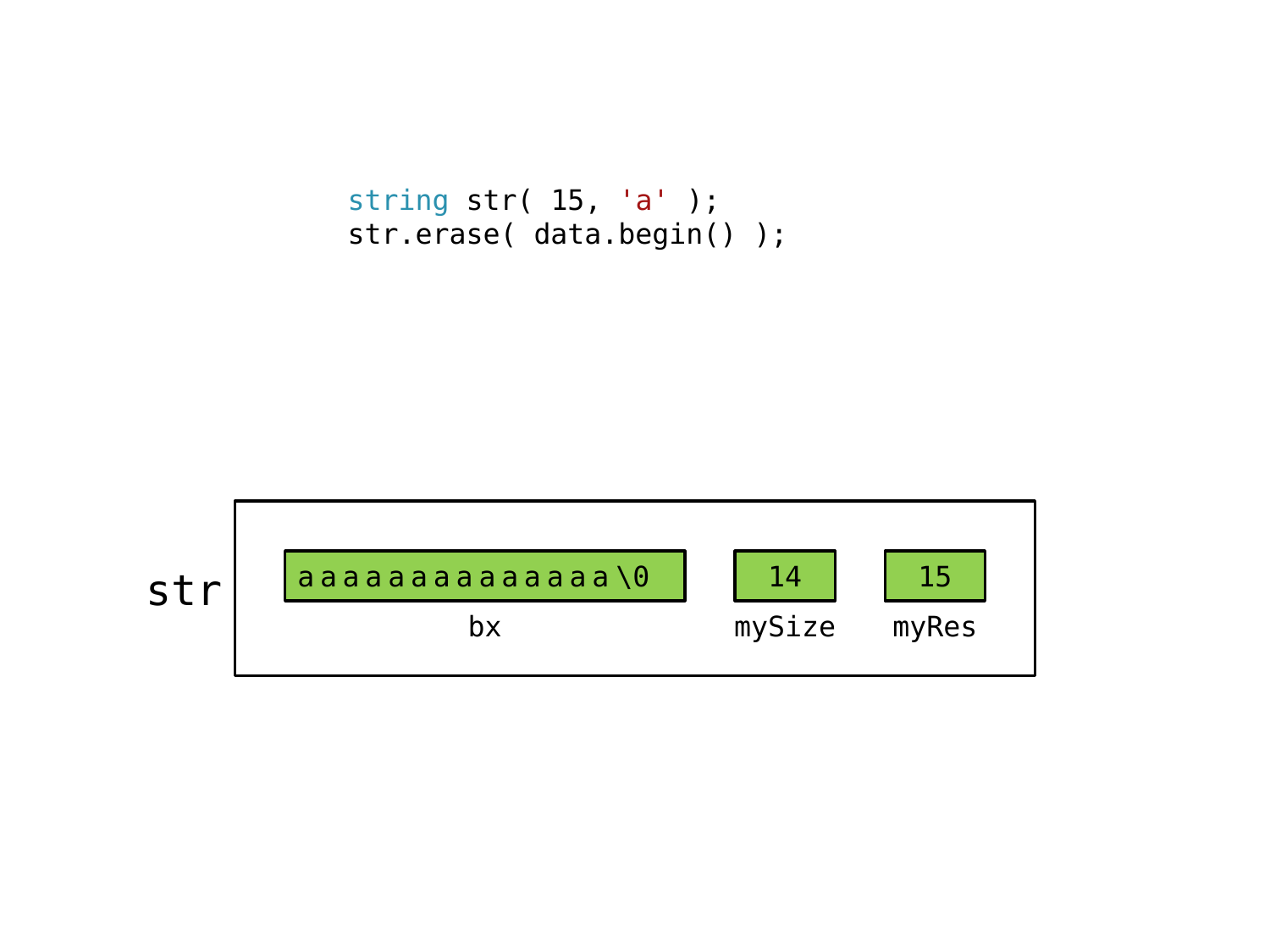

string str( 15, 'a' );
str.erase( data.begin() );

str
aaaaaaaaaaaaaa\0
14
15
bx
mySize
myRes